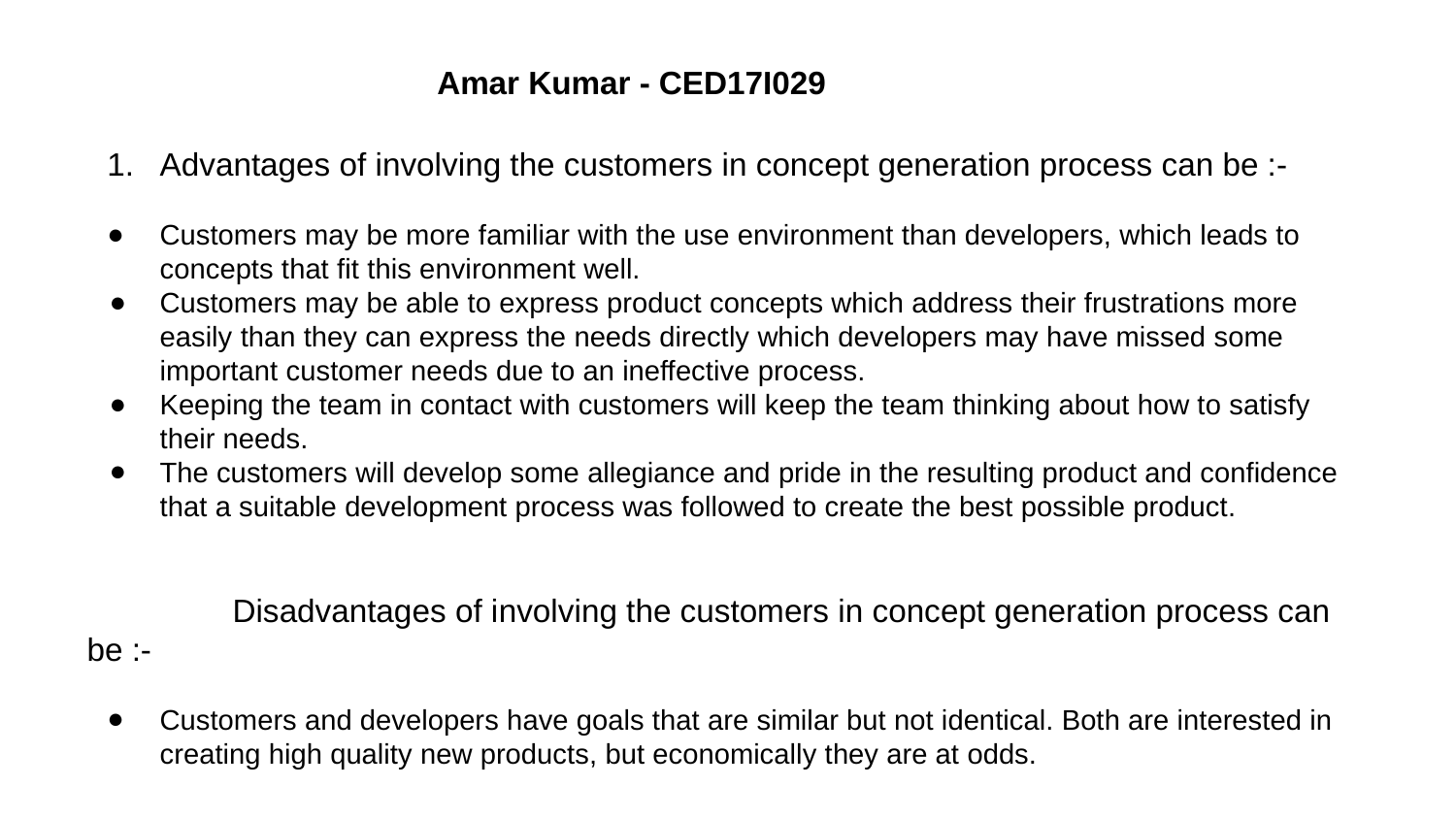

Amar Kumar - CED17I029
Advantages of involving the customers in concept generation process can be :-

Customers may be more familiar with the use environment than developers, which leads to concepts that fit this environment well.
Customers may be able to express product concepts which address their frustrations more easily than they can express the needs directly which developers may have missed some important customer needs due to an ineffective process.
Keeping the team in contact with customers will keep the team thinking about how to satisfy their needs.
The customers will develop some allegiance and pride in the resulting product and confidence that a suitable development process was followed to create the best possible product.

	Disadvantages of involving the customers in concept generation process can be :-

Customers and developers have goals that are similar but not identical. Both are interested in creating high quality new products, but economically they are at odds.